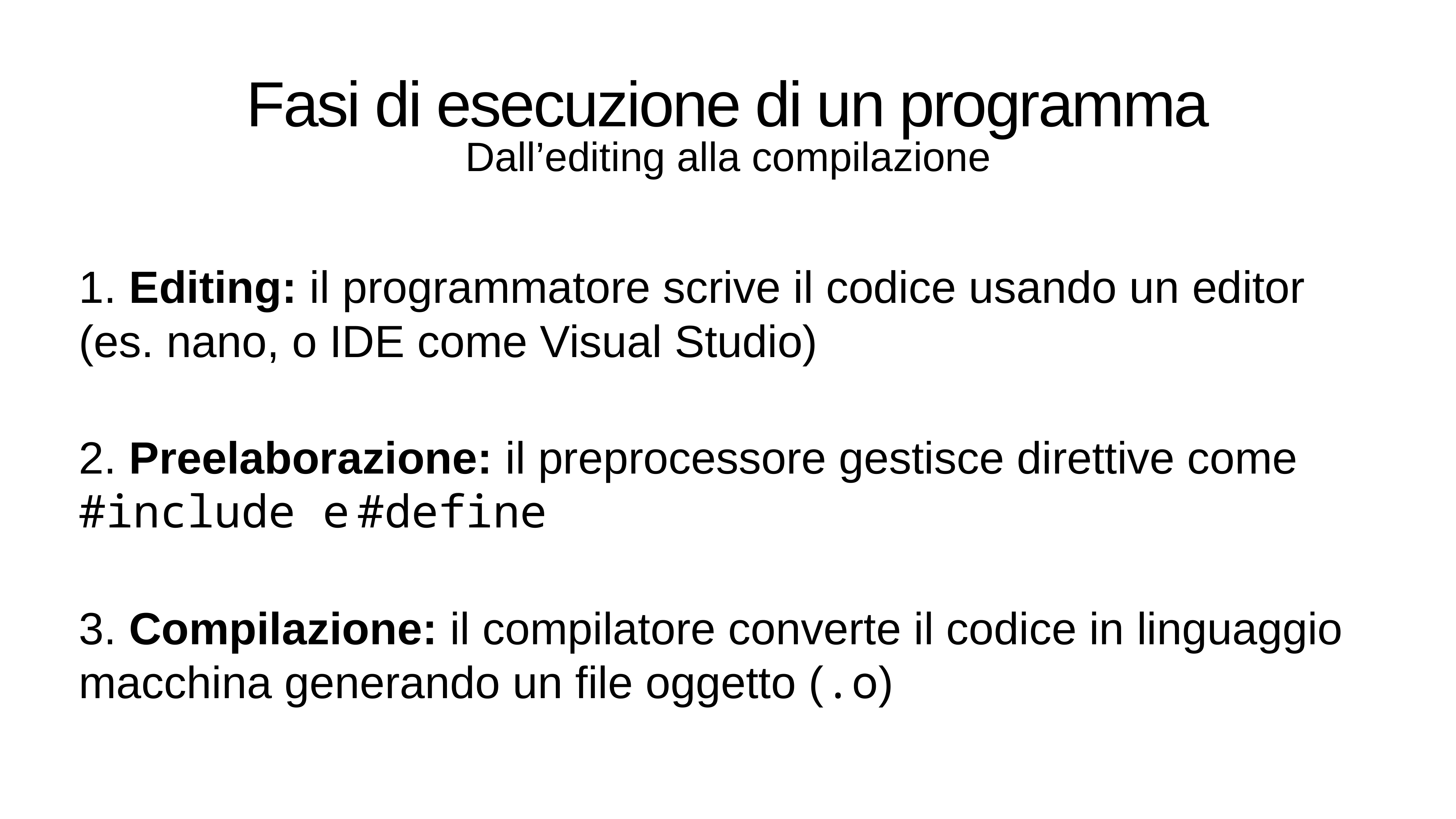

# Fasi di esecuzione di un programma
Dall’editing alla compilazione
1. Editing: il programmatore scrive il codice usando un editor (es. nano, o IDE come Visual Studio)
2. Preelaborazione: il preprocessore gestisce direttive come #include e   #define
3. Compilazione: il compilatore converte il codice in linguaggio macchina generando un file oggetto (.o)